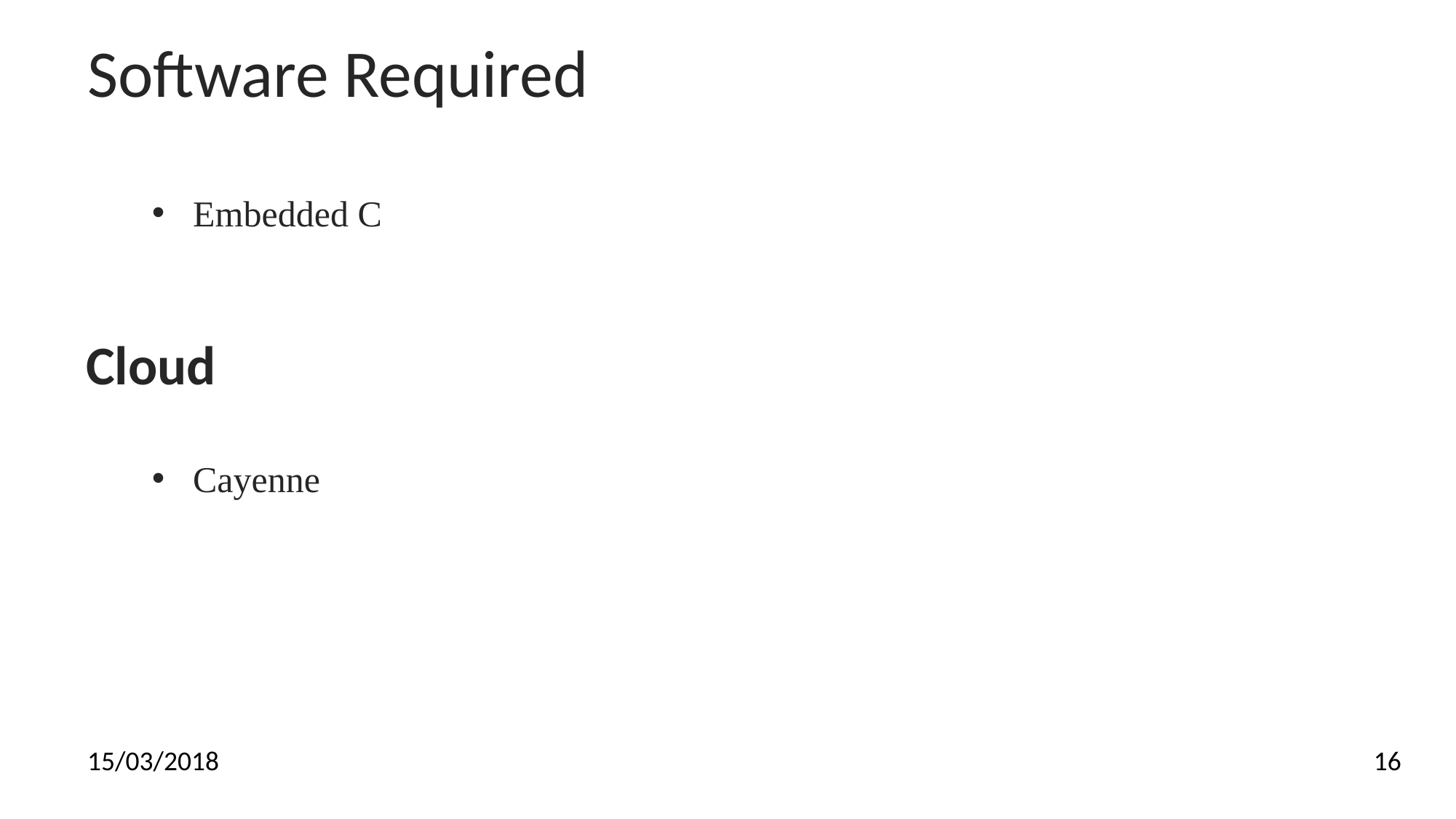

# Software Required
Embedded C

Cloud
Cayenne

15/03/2018
16